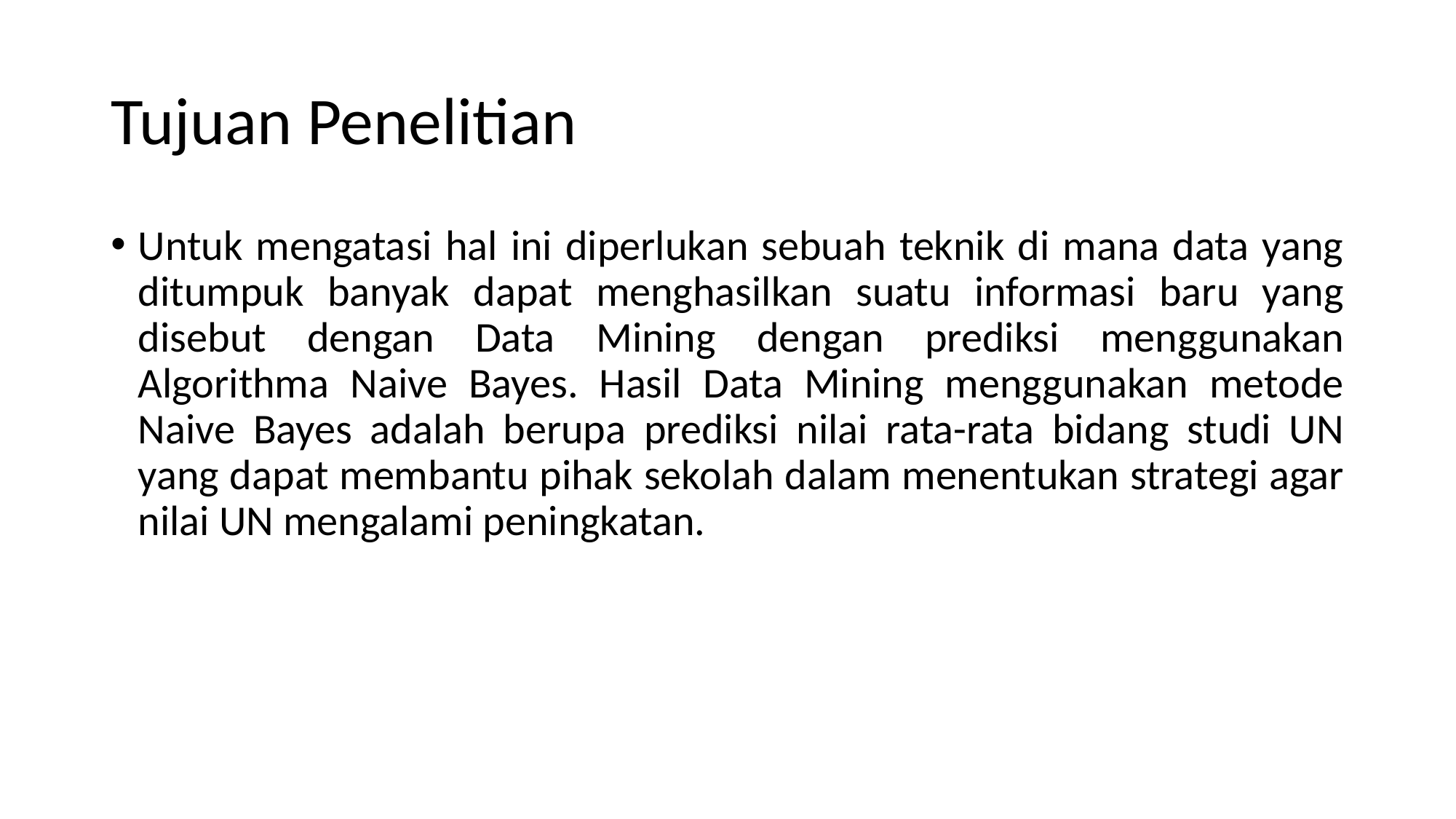

# Tujuan Penelitian
Untuk mengatasi hal ini diperlukan sebuah teknik di mana data yang ditumpuk banyak dapat menghasilkan suatu informasi baru yang disebut dengan Data Mining dengan prediksi menggunakan Algorithma Naive Bayes. Hasil Data Mining menggunakan metode Naive Bayes adalah berupa prediksi nilai rata-rata bidang studi UN yang dapat membantu pihak sekolah dalam menentukan strategi agar nilai UN mengalami peningkatan.